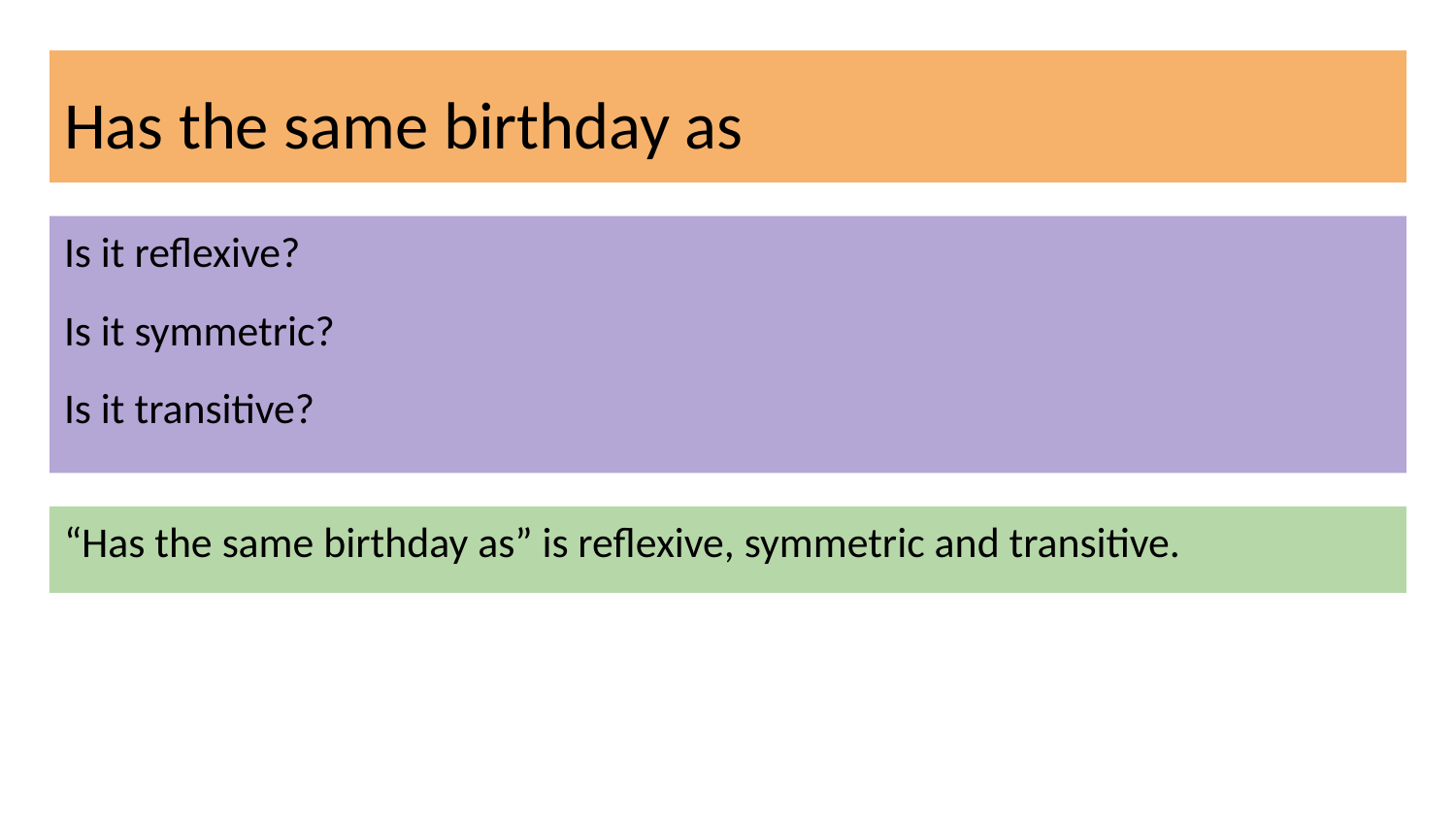

# Has the same birthday as
Is it reflexive?
Is it symmetric?
Is it transitive?

“Has the same birthday as” is reflexive, symmetric and transitive.